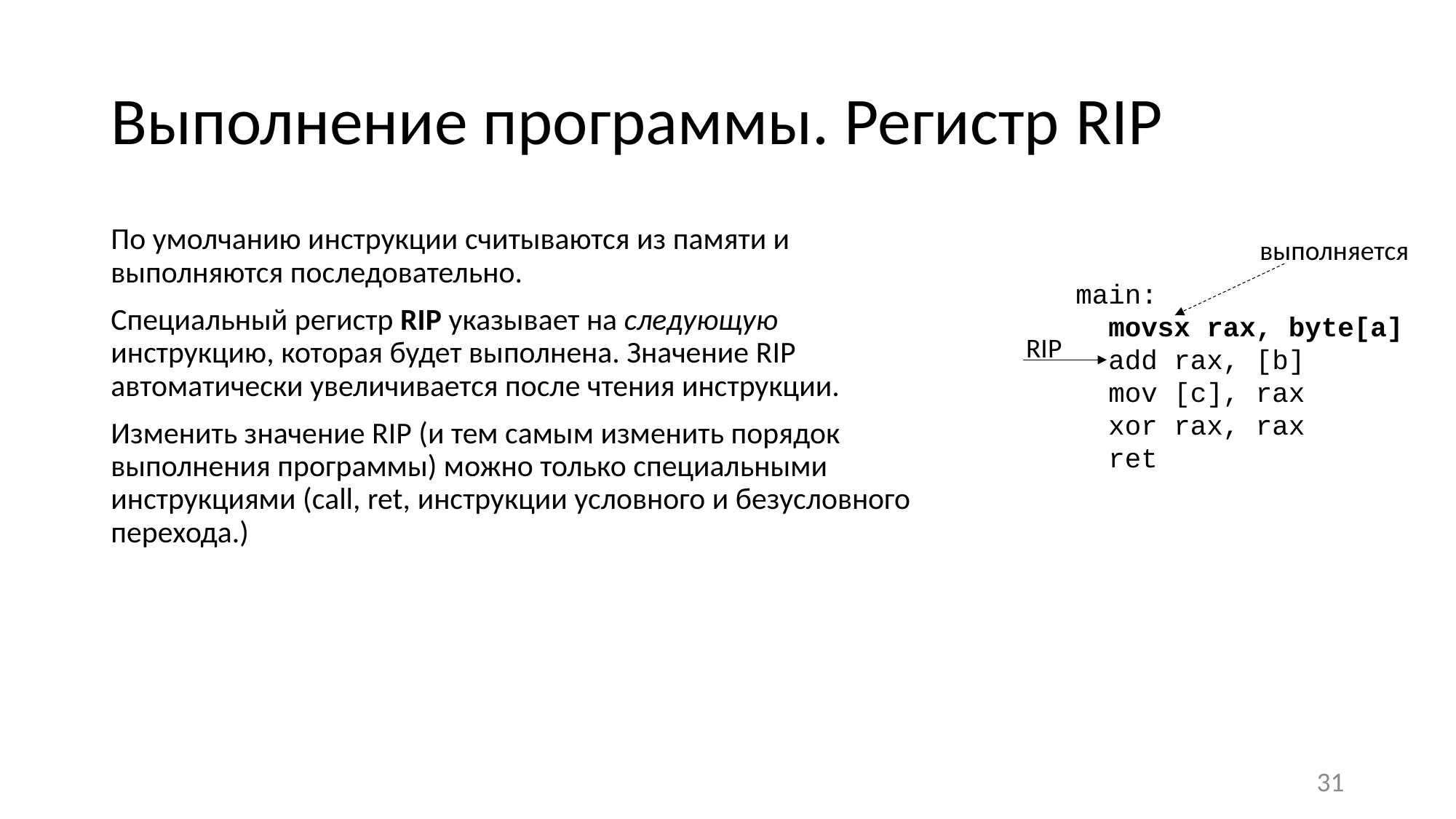

# Выполнение программы. Регистр RIP
По умолчанию инструкции считываются из памяти и выполняются последовательно.
Специальный регистр RIP указывает на следующую инструкцию, которая будет выполнена. Значение RIP автоматически увеличивается после чтения инструкции.
Изменить значение RIP (и тем самым изменить порядок выполнения программы) можно только специальными инструкциями (call, ret, инструкции условного и безусловного перехода.)
выполняется
main:
  movsx rax, byte[a]
  add rax, [b]
  mov [c], rax
  xor rax, rax
  ret
RIP
31